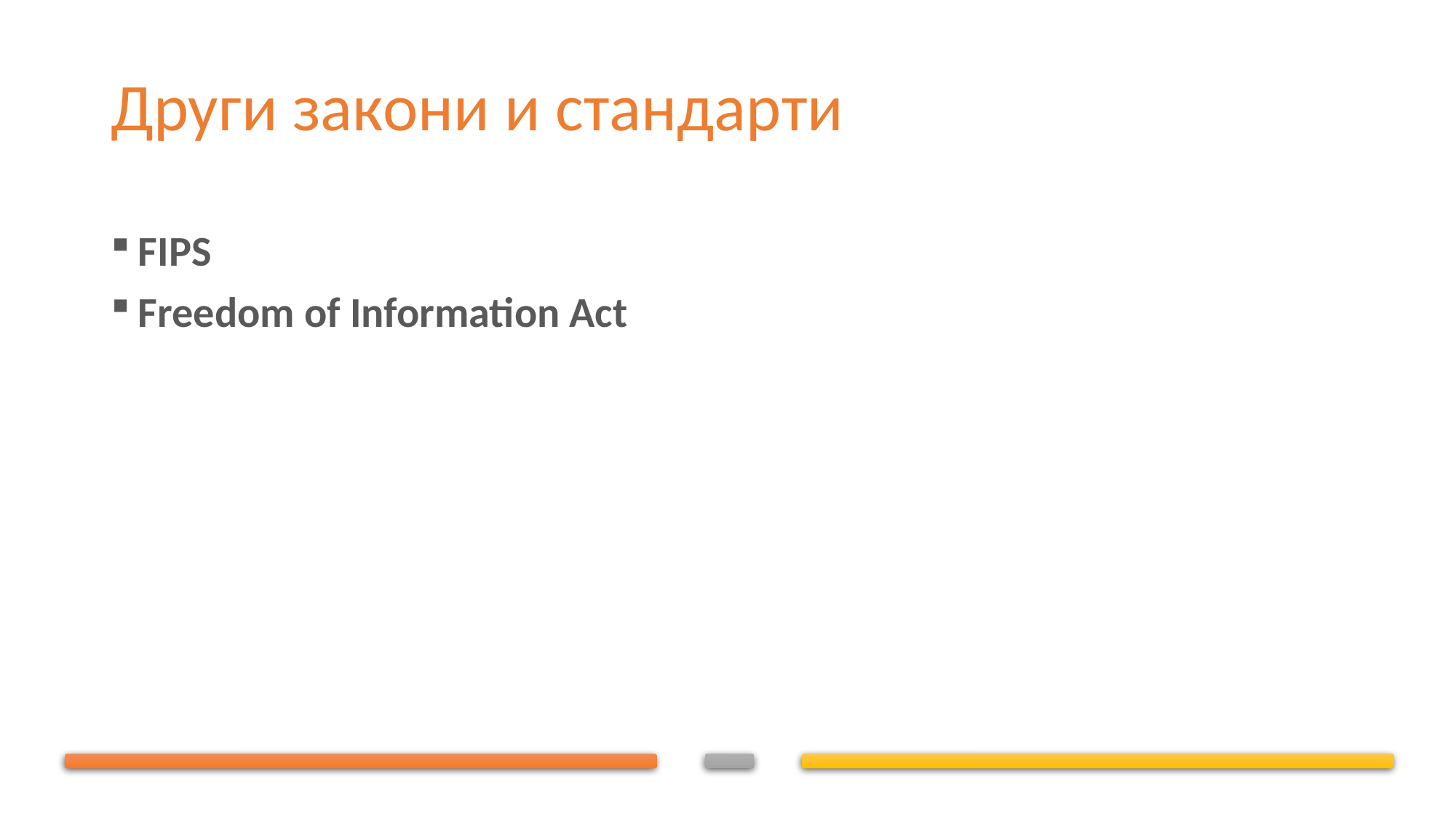

# Други закони и стандарти
FIPS
Freedom of Information Act